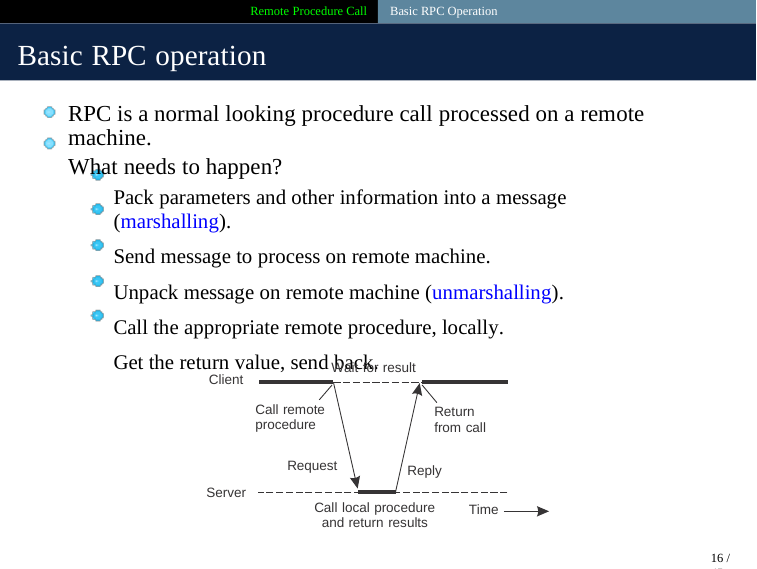

Remote Procedure Call       Basic RPC Operation

Basic RPC operation
RPC is a normal looking procedure call processed on a remote machine.
What needs to happen?
Pack parameters and other information into a message (marshalling).
Send message to process on remote machine.
Unpack message on remote machine (unmarshalling).
Call the appropriate remote procedure, locally.
Get the return value, send back.
Wait for result
Client

Call remote procedure
Return from call
Request
Reply

Server

Call local procedure and return results
Time

16 / 45